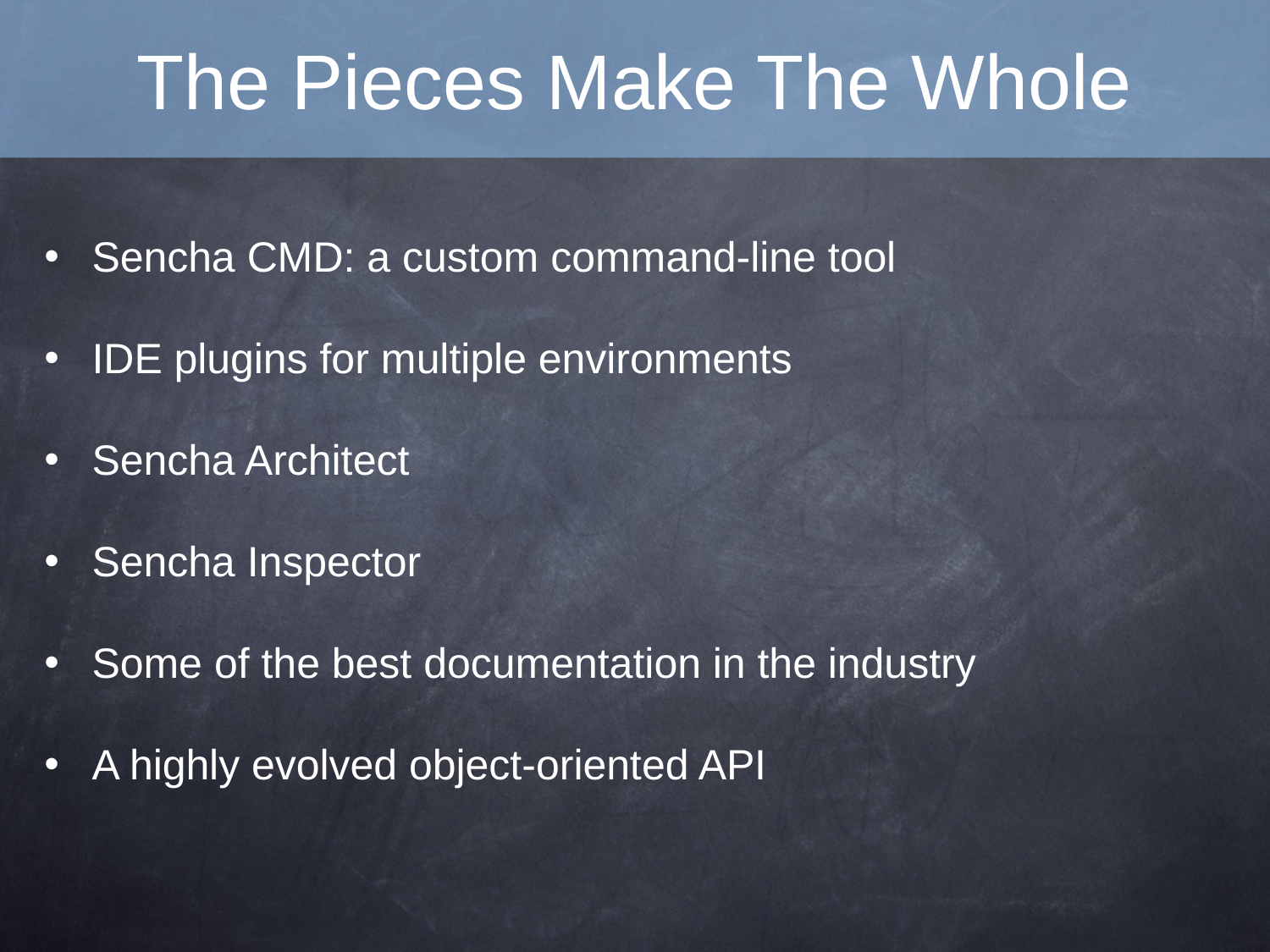

# The Pieces Make The Whole
Sencha CMD: a custom command-line tool

IDE plugins for multiple environments
Sencha Architect

Sencha Inspector
Some of the best documentation in the industry
A highly evolved object-oriented API